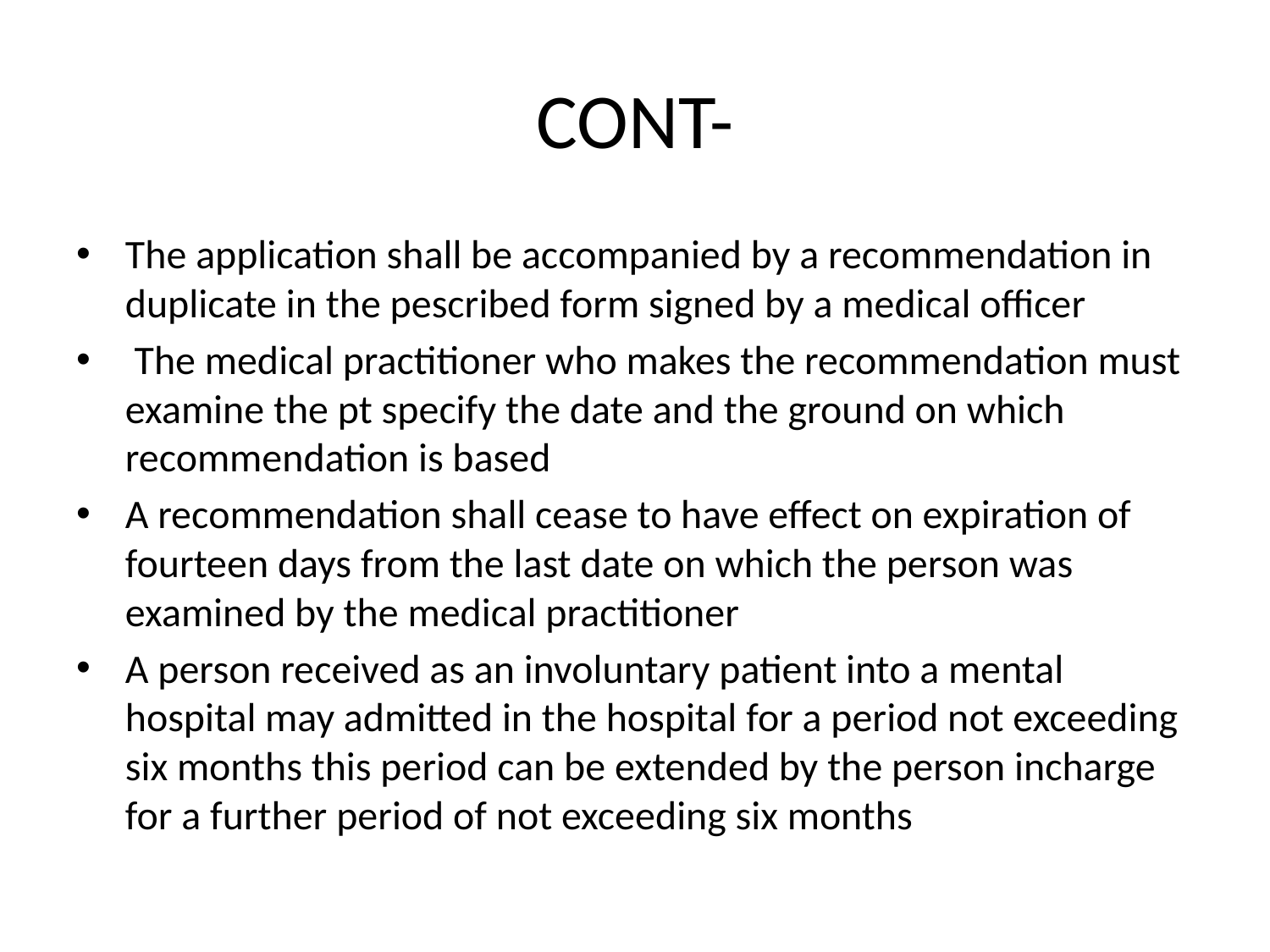

# CONT-
The application shall be accompanied by a recommendation in duplicate in the pescribed form signed by a medical officer
 The medical practitioner who makes the recommendation must examine the pt specify the date and the ground on which recommendation is based
A recommendation shall cease to have effect on expiration of fourteen days from the last date on which the person was examined by the medical practitioner
A person received as an involuntary patient into a mental hospital may admitted in the hospital for a period not exceeding six months this period can be extended by the person incharge for a further period of not exceeding six months